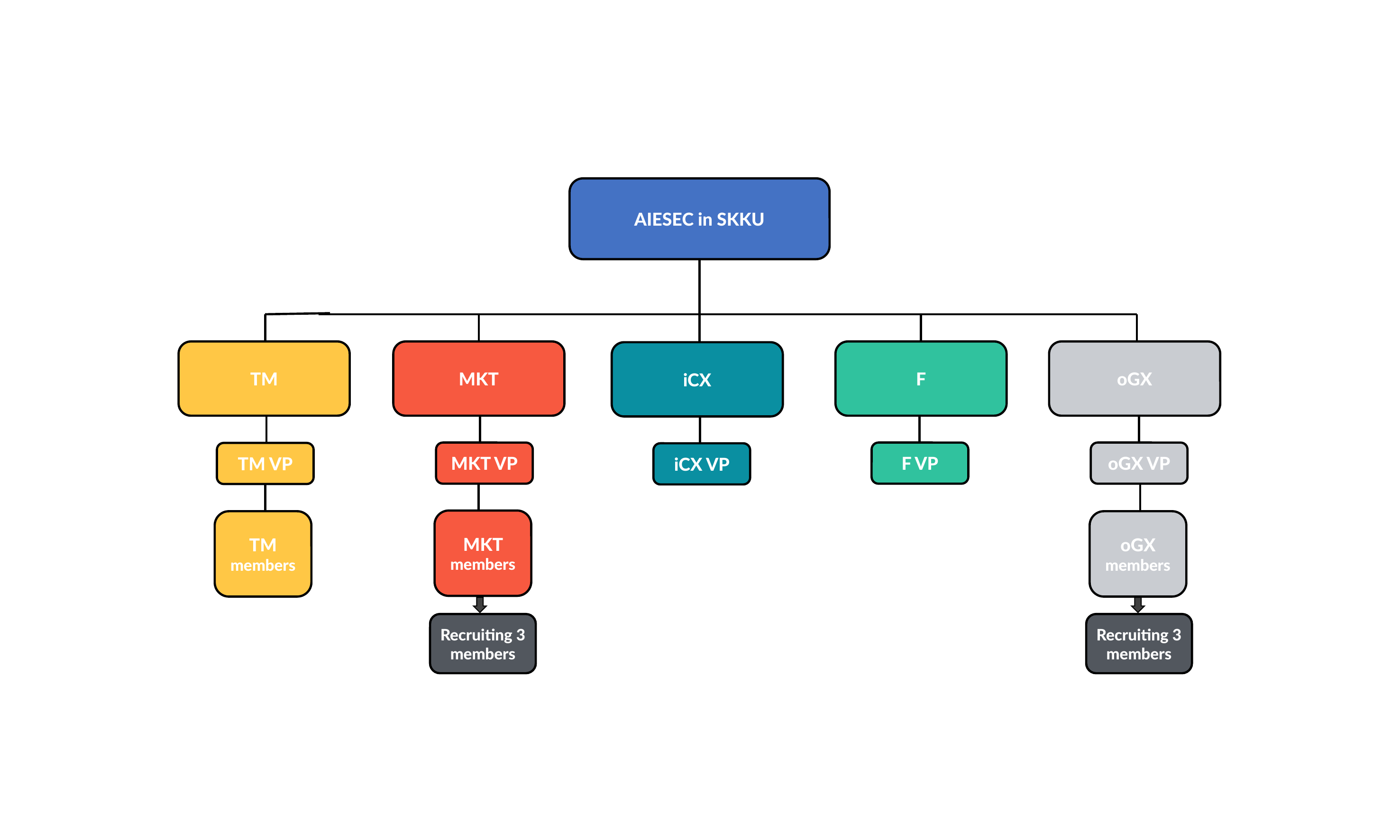

AIESEC in SKKU
TM
MKT
F
oGX
iCX
MKT VP
F VP
oGX VP
TM VP
iCX VP
MKT members
TM members
oGX members

Recruiting 3 members
Recruiting 3 members